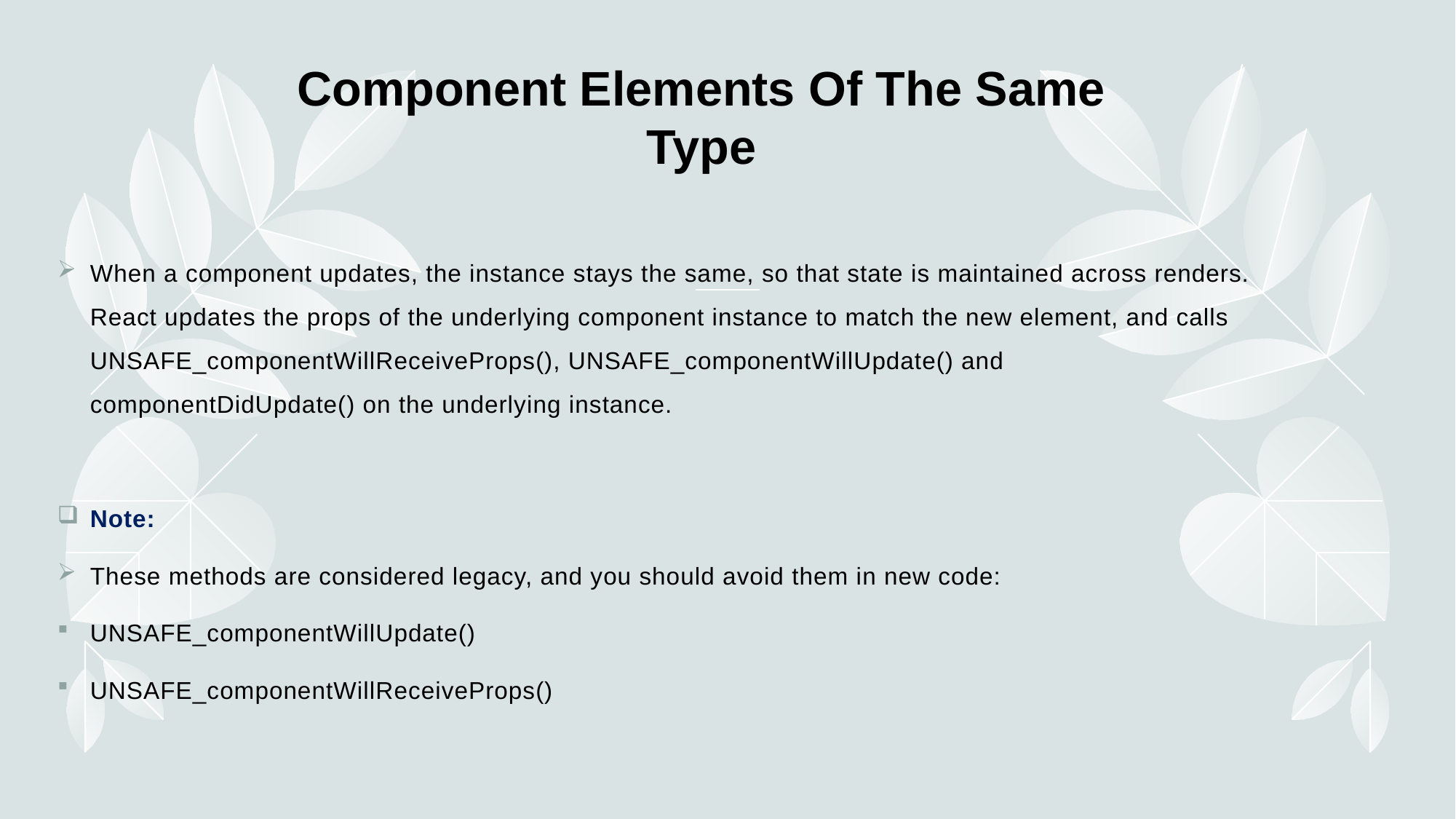

# Component Elements Of The Same Type
When a component updates, the instance stays the same, so that state is maintained across renders. React updates the props of the underlying component instance to match the new element, and calls UNSAFE_componentWillReceiveProps(), UNSAFE_componentWillUpdate() and componentDidUpdate() on the underlying instance.

Note:
These methods are considered legacy, and you should avoid them in new code:
UNSAFE_componentWillUpdate()
UNSAFE_componentWillReceiveProps()